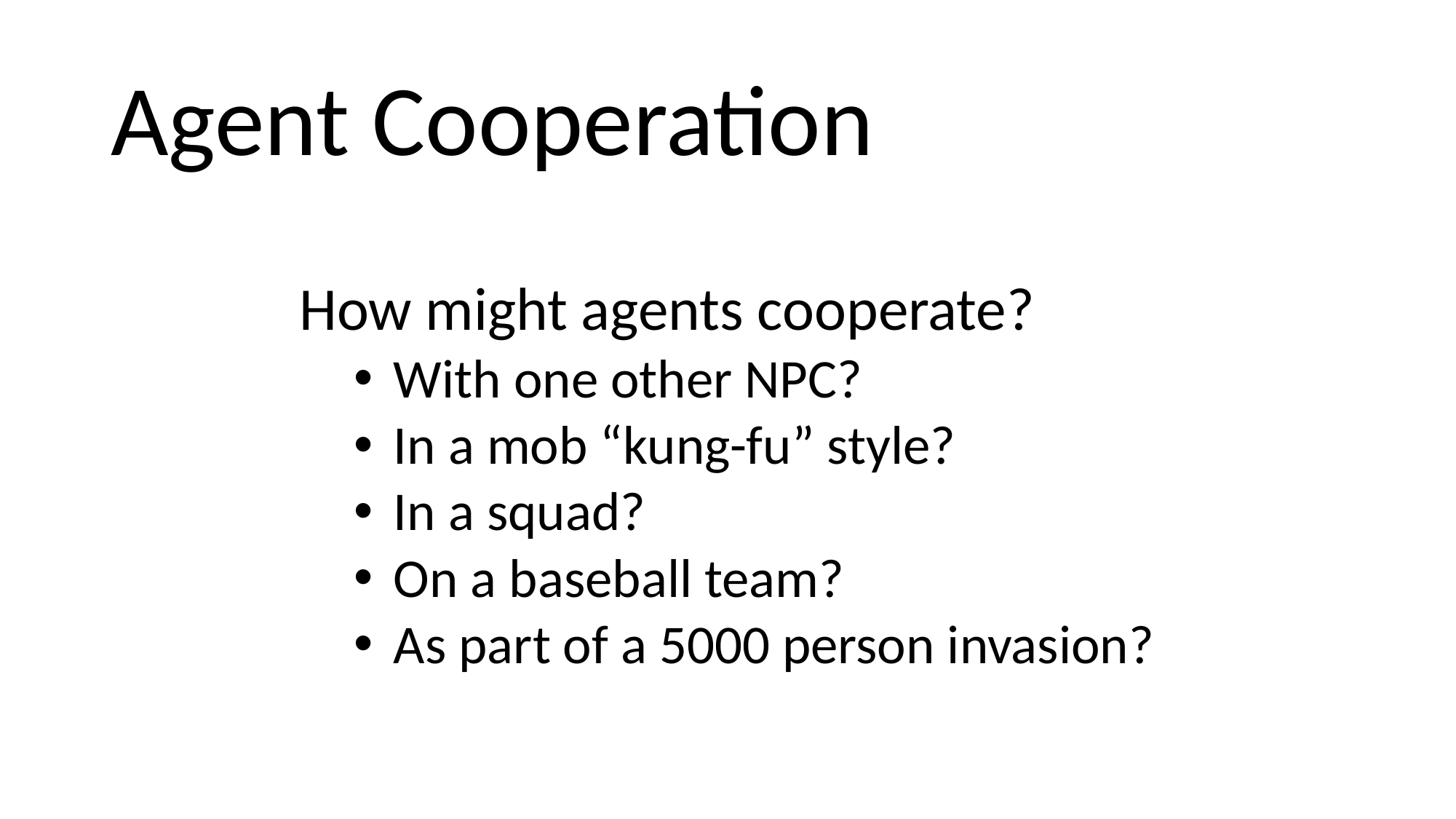

# Agent Cooperation
How might agents cooperate?
 With one other NPC?
 In a mob “kung-fu” style?
 In a squad?
 On a baseball team?
 As part of a 5000 person invasion?